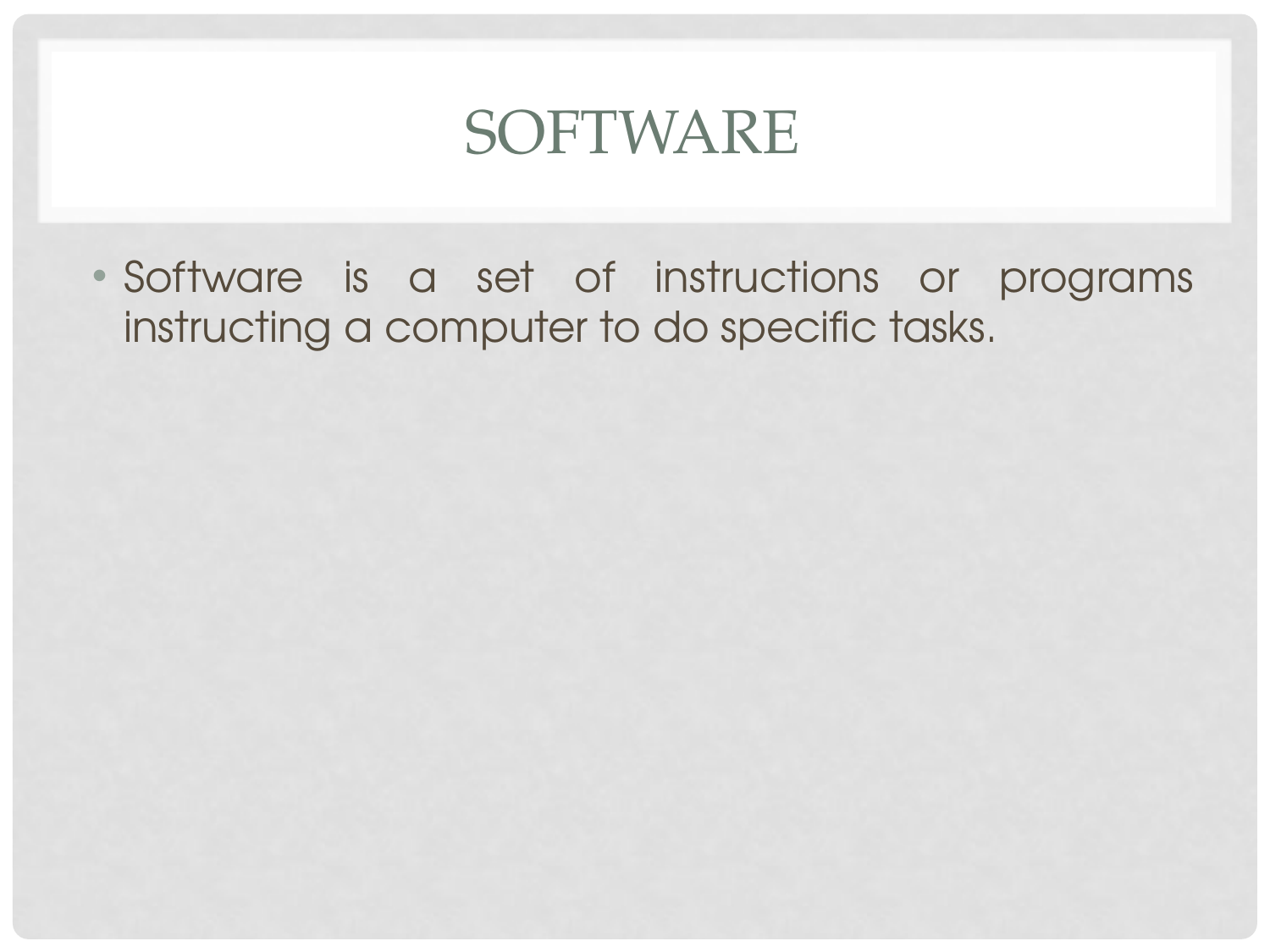

# SOFTWARE
Software is a set of instructions or programs instructing a computer to do specific tasks.